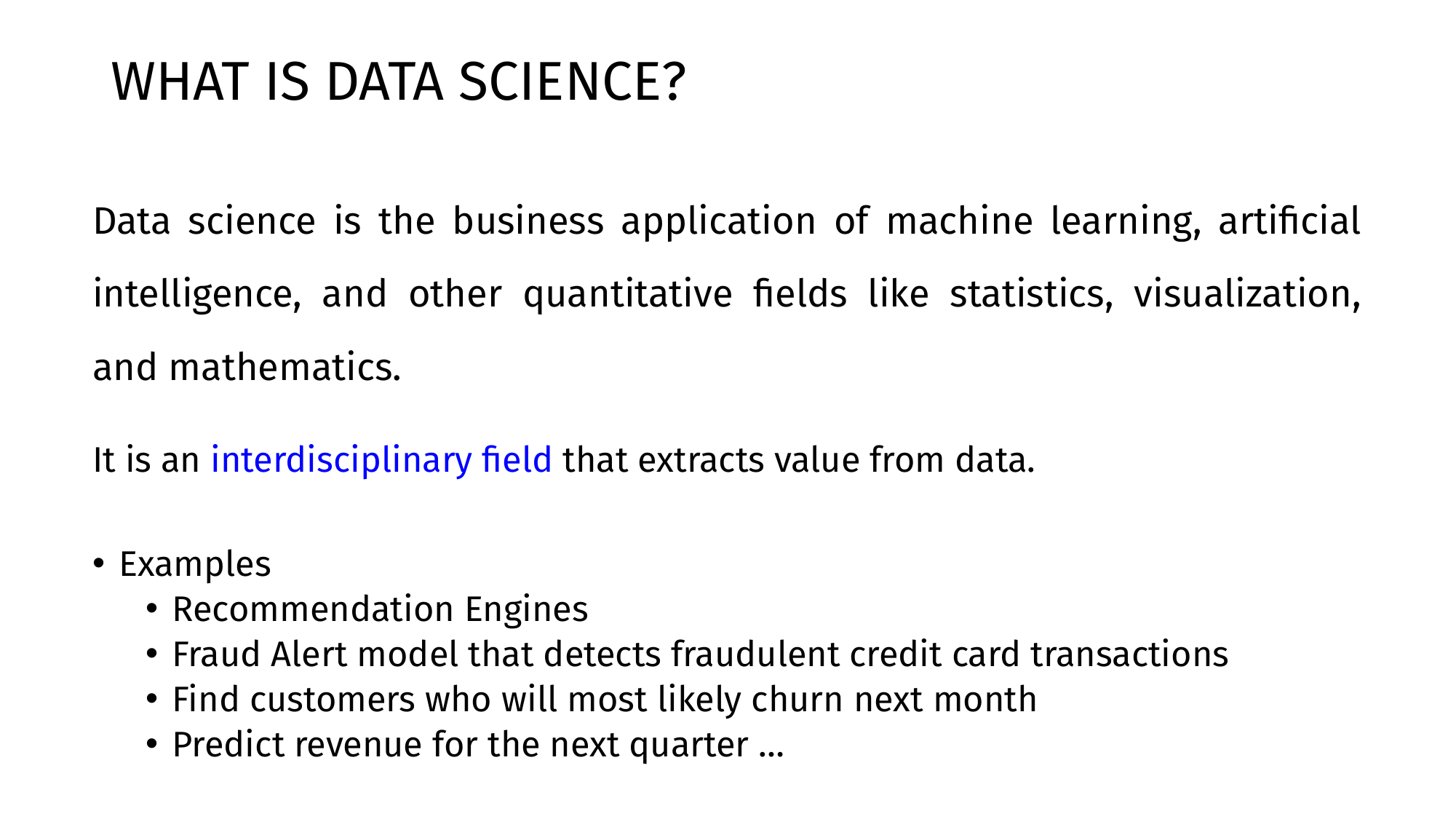

# WHAT IS DATA SCIENCE?
Data science is the business application of machine learning, artificial intelligence, and other quantitative fields like statistics, visualization, and mathematics.

It is an interdisciplinary field that extracts value from data.

Examples
Recommendation Engines
Fraud Alert model that detects fraudulent credit card transactions
Find customers who will most likely churn next month
Predict revenue for the next quarter …